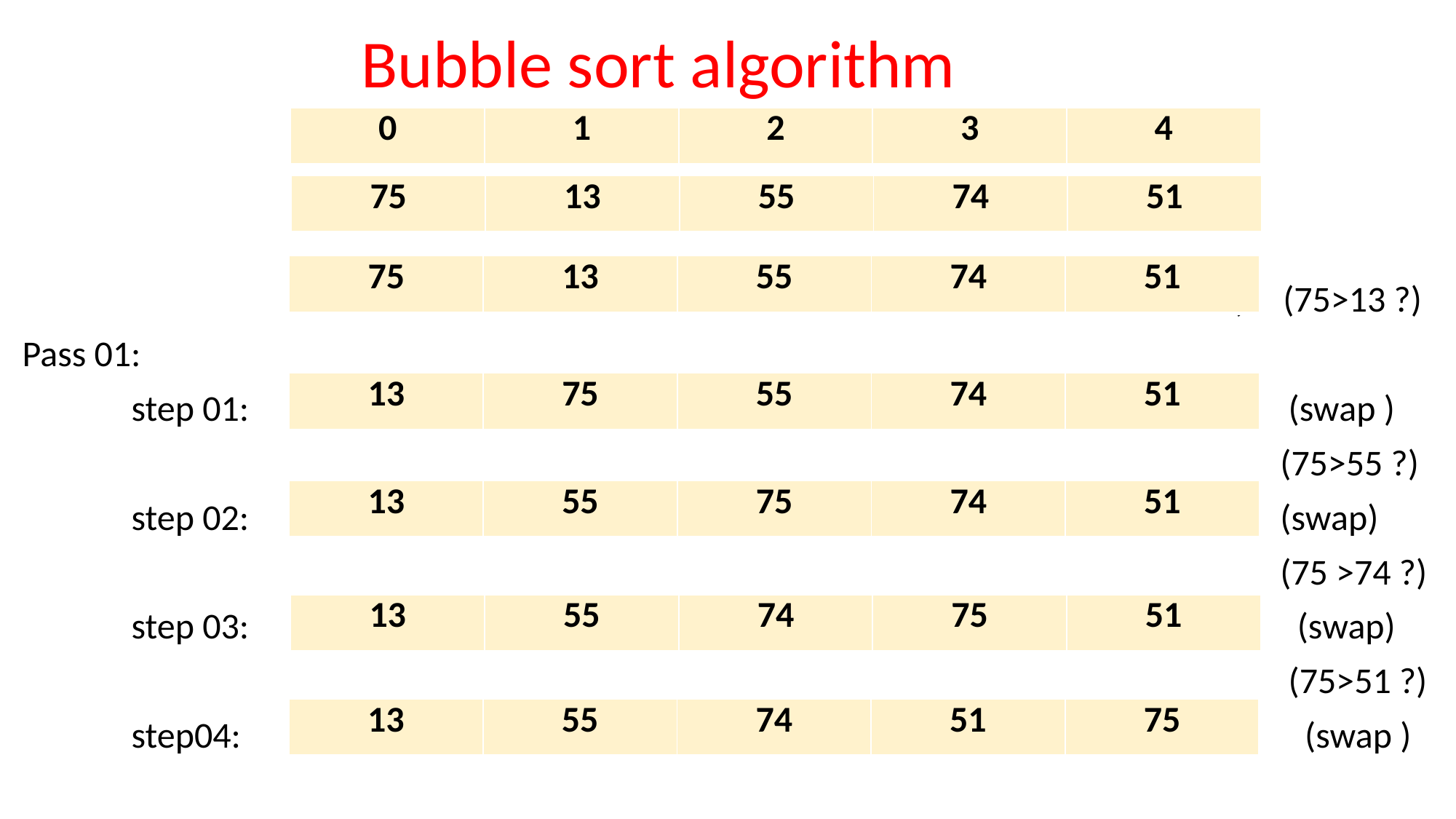

# Bubble sort algorithm

											 (     (75>13 ?)
Pass 01:
	step 01:									        (swap )
											       (75>55 ?)
	step 02:									       (swap)
											       (75 >74 ?)
	step 03:                                                                                                                                (swap)
											        (75>51 ?)
	step04:									          (swap )

| 0 | 1 | 2 | 3 | 4 |
| --- | --- | --- | --- | --- |
| 75 | 13 | 55 | 74 | 51 |
| --- | --- | --- | --- | --- |
| 75 | 13 | 55 | 74 | 51 |
| --- | --- | --- | --- | --- |
| 13 | 75 | 55 | 74 | 51 |
| --- | --- | --- | --- | --- |
| 13 | 55 | 75 | 74 | 51 |
| --- | --- | --- | --- | --- |
| 13 | 55 | 74 | 75 | 51 |
| --- | --- | --- | --- | --- |
| 13 | 55 | 74 | 51 | 75 |
| --- | --- | --- | --- | --- |